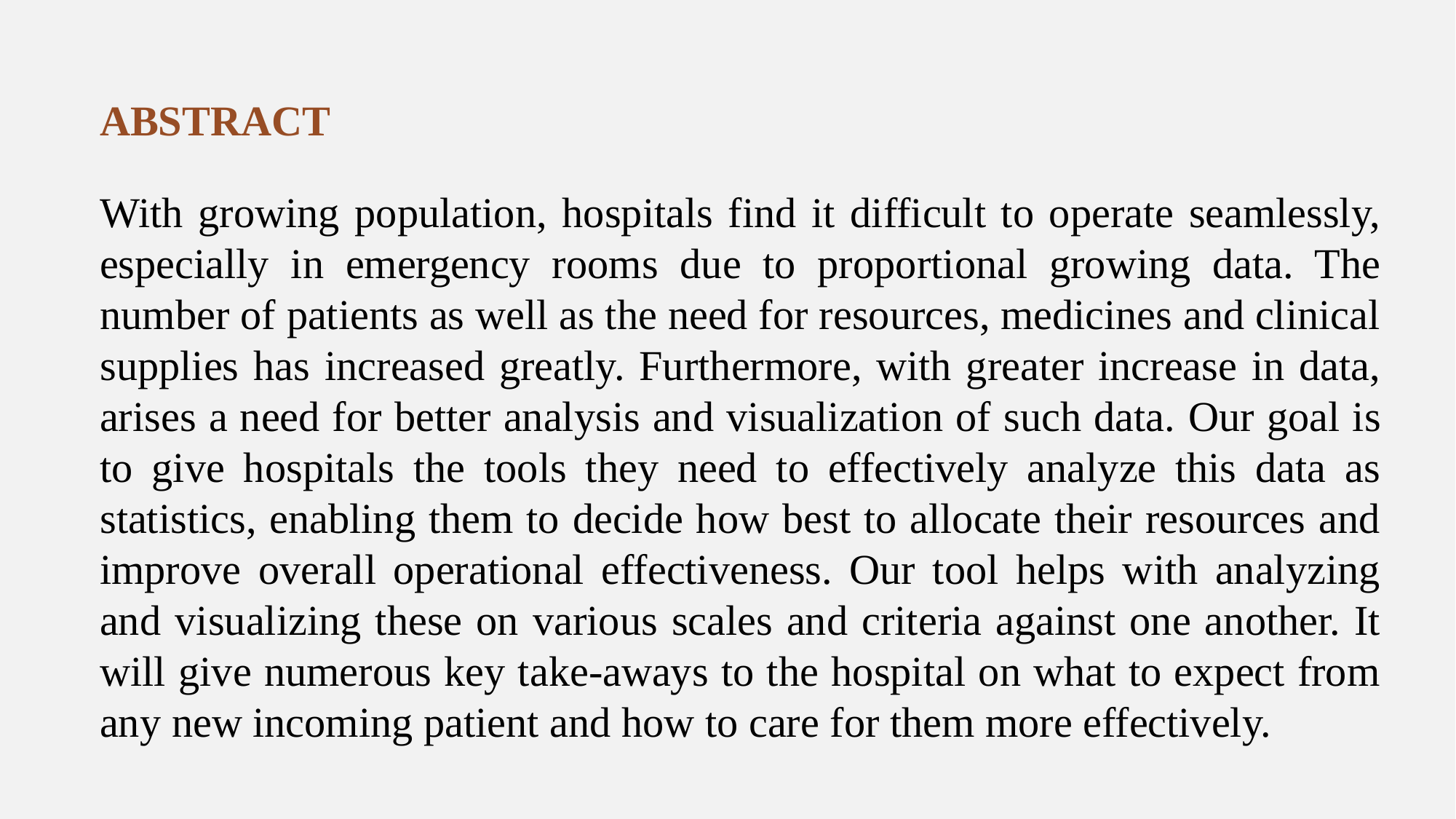

ABSTRACT
With growing population, hospitals find it difficult to operate seamlessly, especially in emergency rooms due to proportional growing data. The number of patients as well as the need for resources, medicines and clinical supplies has increased greatly. Furthermore, with greater increase in data, arises a need for better analysis and visualization of such data. Our goal is to give hospitals the tools they need to effectively analyze this data as statistics, enabling them to decide how best to allocate their resources and improve overall operational effectiveness. Our tool helps with analyzing and visualizing these on various scales and criteria against one another. It will give numerous key take-aways to the hospital on what to expect from any new incoming patient and how to care for them more effectively.